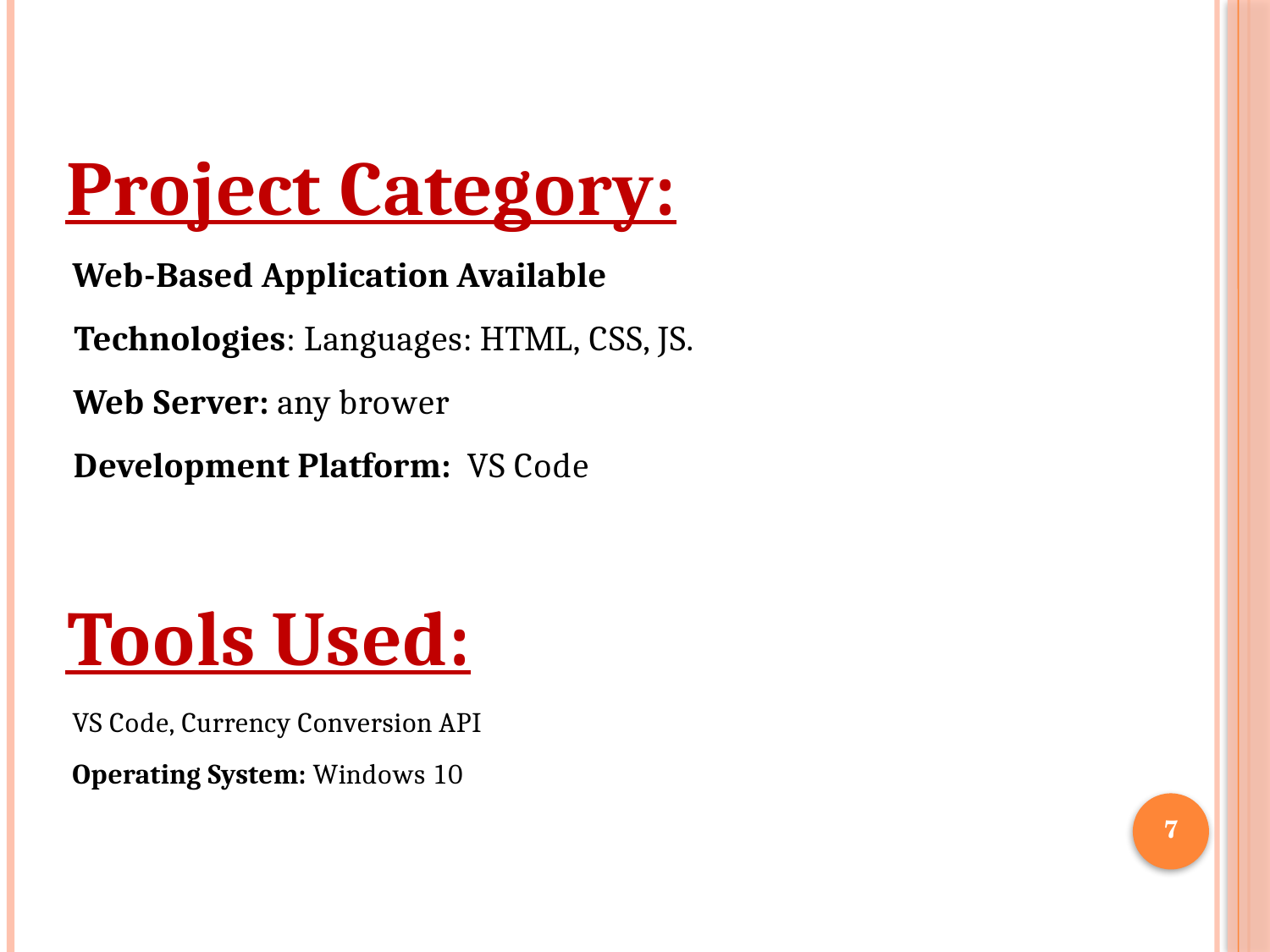

Project Category:
 Web-Based Application Available
 Technologies: Languages: HTML, CSS, JS.
 Web Server: any brower
 Development Platform:  VS Code

Tools Used:
 VS Code, Currency Conversion API
 Operating System: Windows 10
7